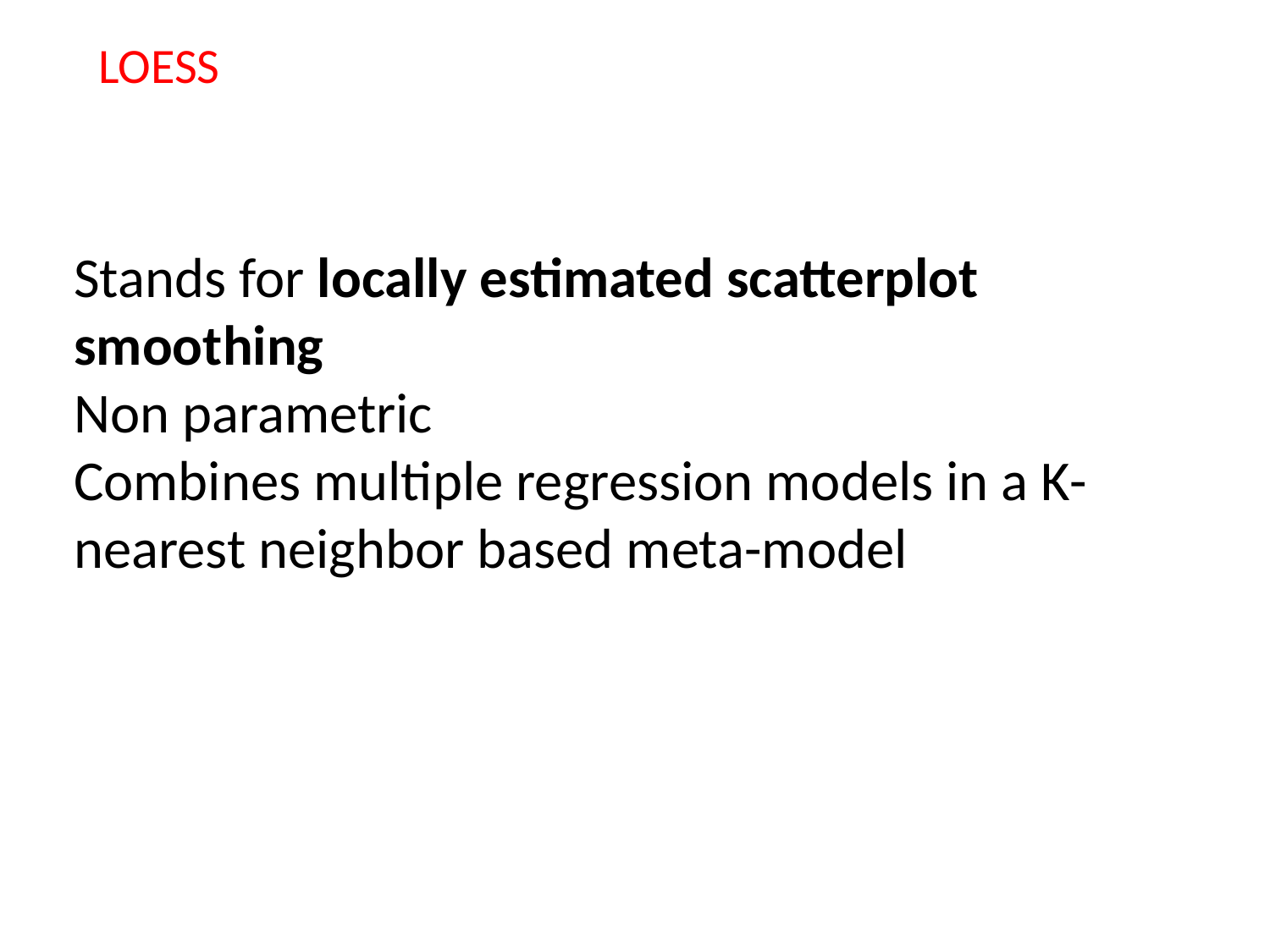

# LOESS
Stands for locally estimated scatterplot smoothing
Non parametric
Combines multiple regression models in a K-nearest neighbor based meta-model